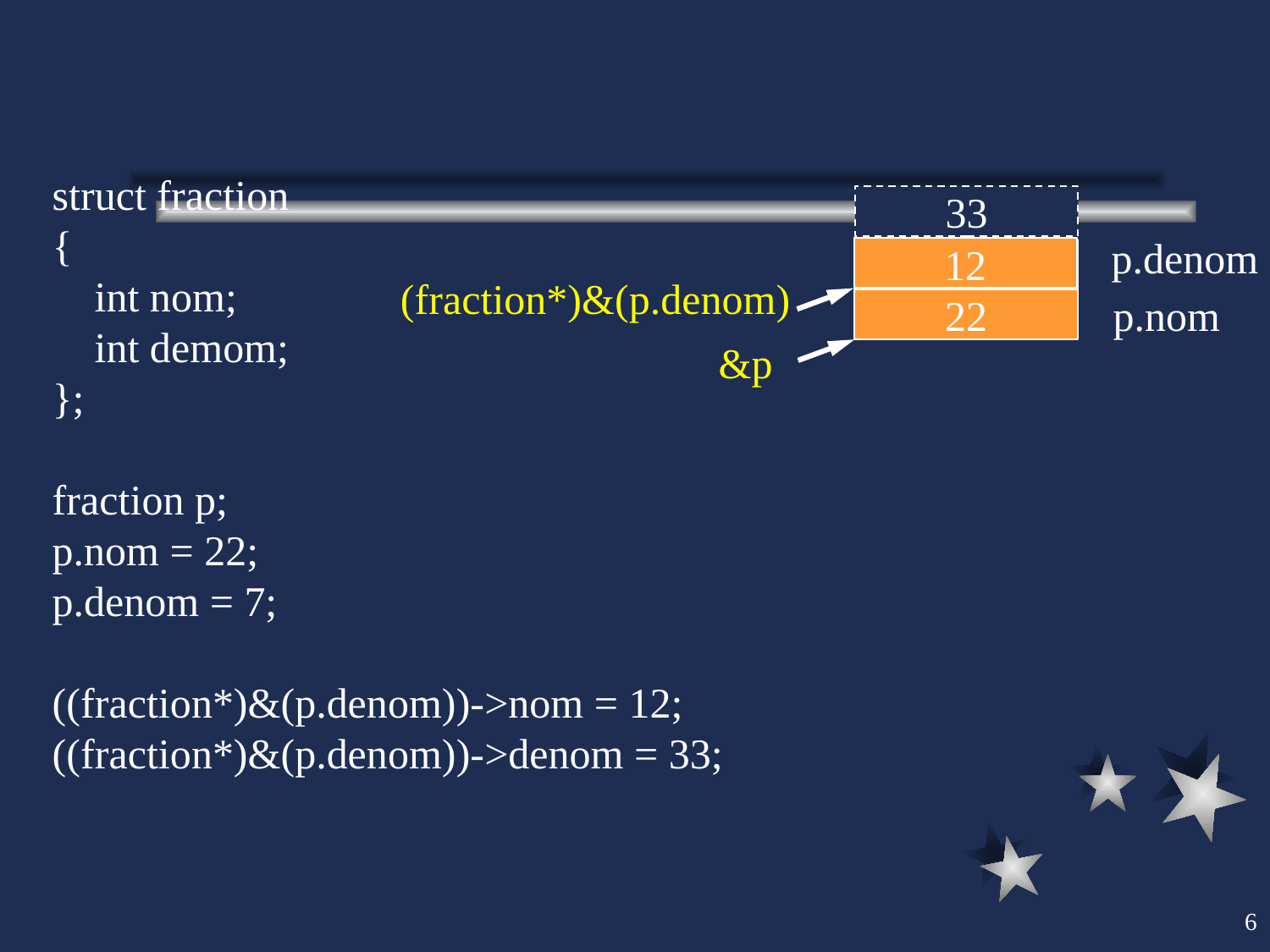

struct fraction
{
    int nom;
    int demom;
};

fraction p;
p.nom = 22;
p.denom = 7;

((fraction*)&(p.denom))->nom = 12;
((fraction*)&(p.denom))->denom = 33;
33
p.denom
12
7
(fraction*)&(p.denom)
p.nom
22
&p
6